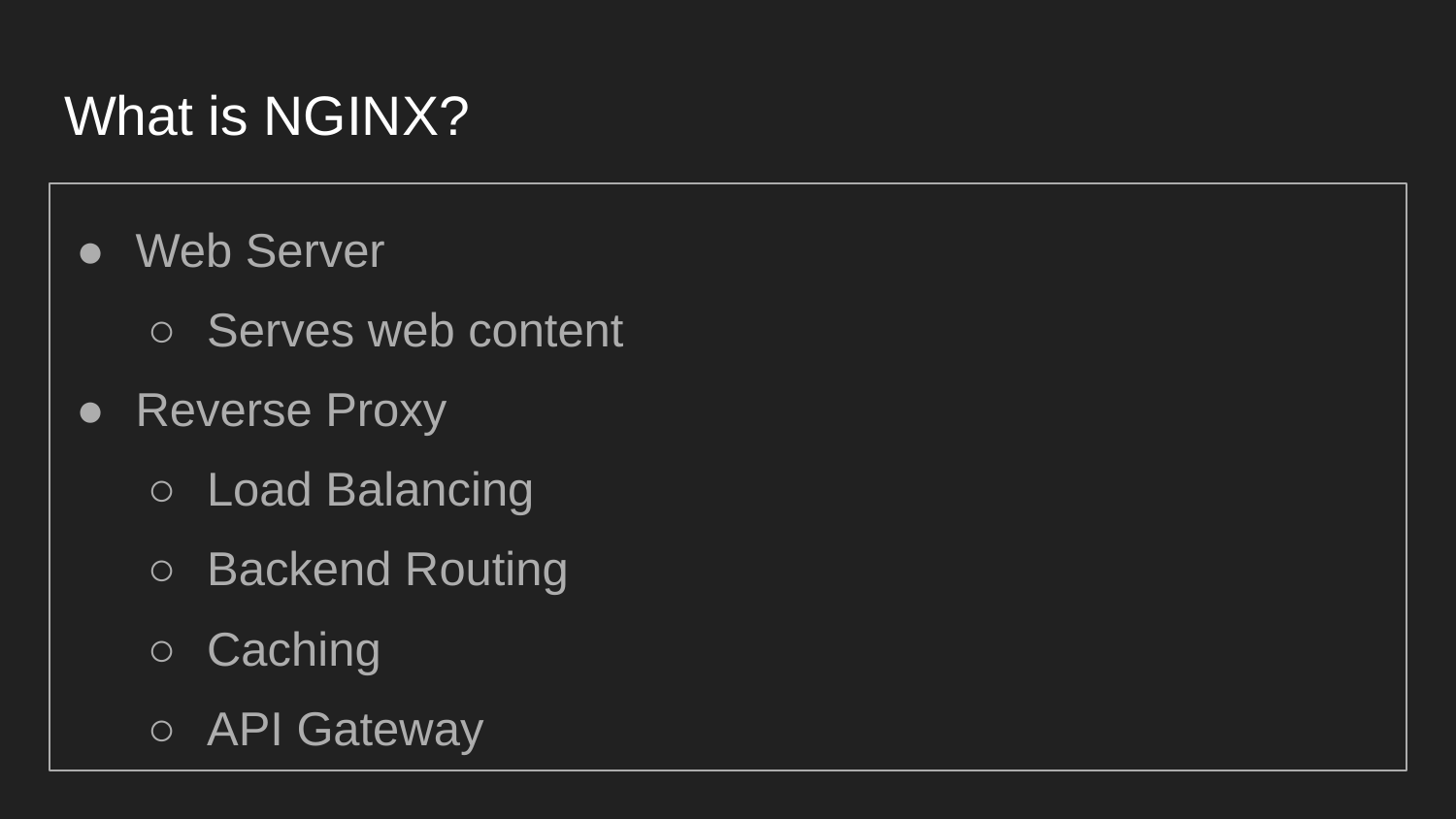

# What is NGINX?
Web Server
Serves web content
Reverse Proxy
Load Balancing
Backend Routing
Caching
API Gateway